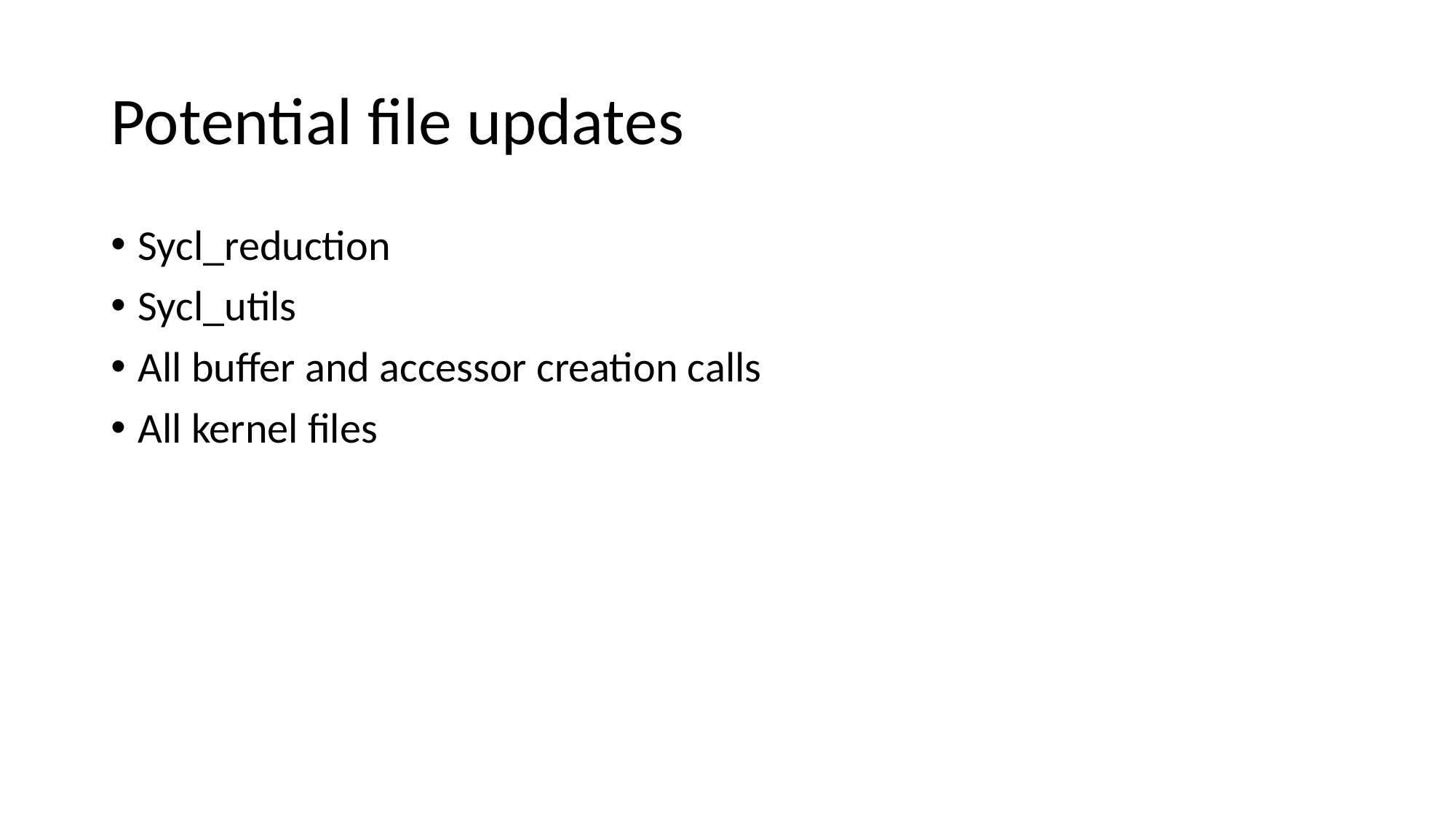

# Potential file updates
Sycl_reduction
Sycl_utils
All buffer and accessor creation calls
All kernel files